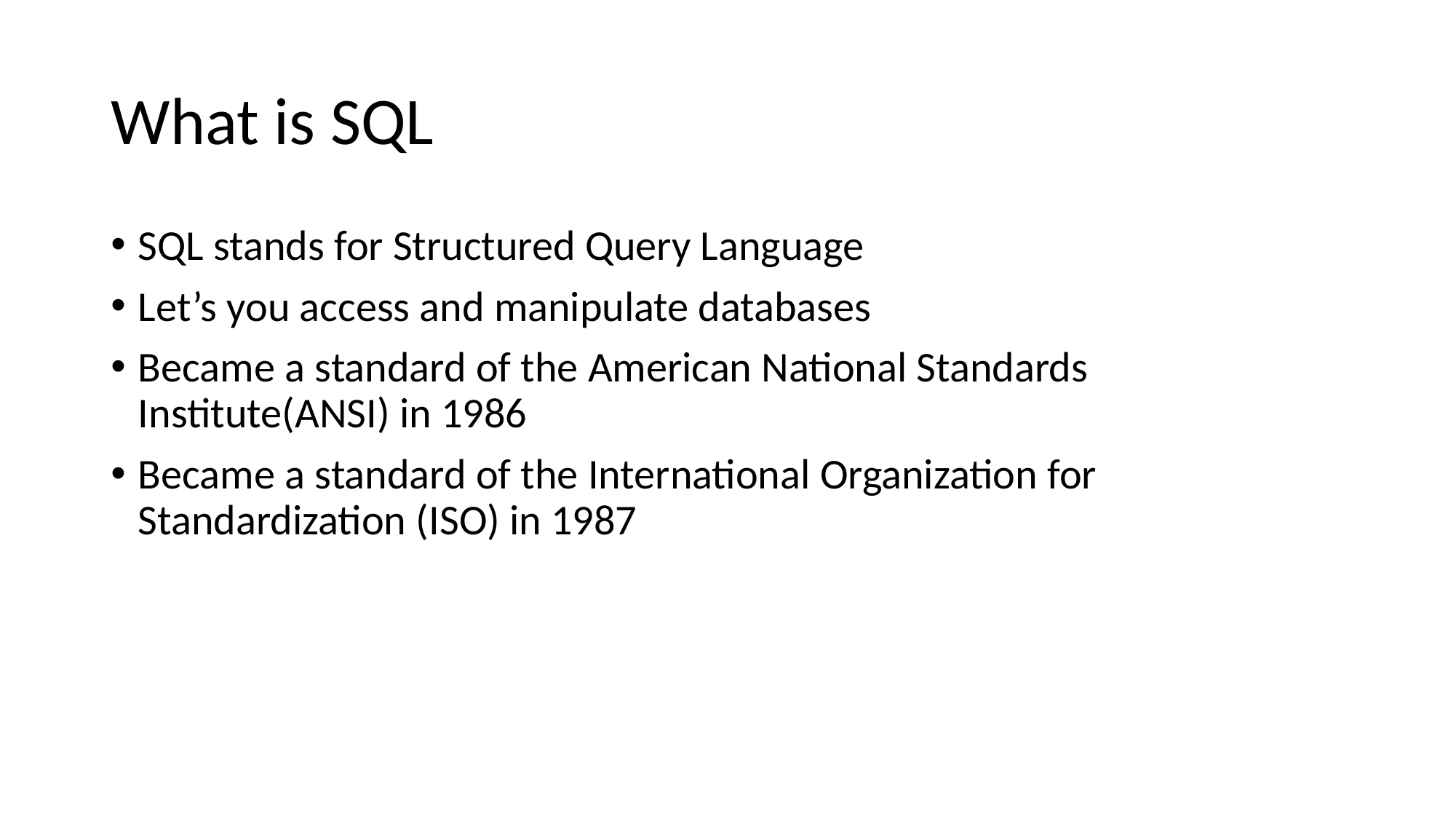

# What is SQL
SQL stands for Structured Query Language
Let’s you access and manipulate databases
Became a standard of the American National Standards Institute(ANSI) in 1986
Became a standard of the International Organization for Standardization (ISO) in 1987